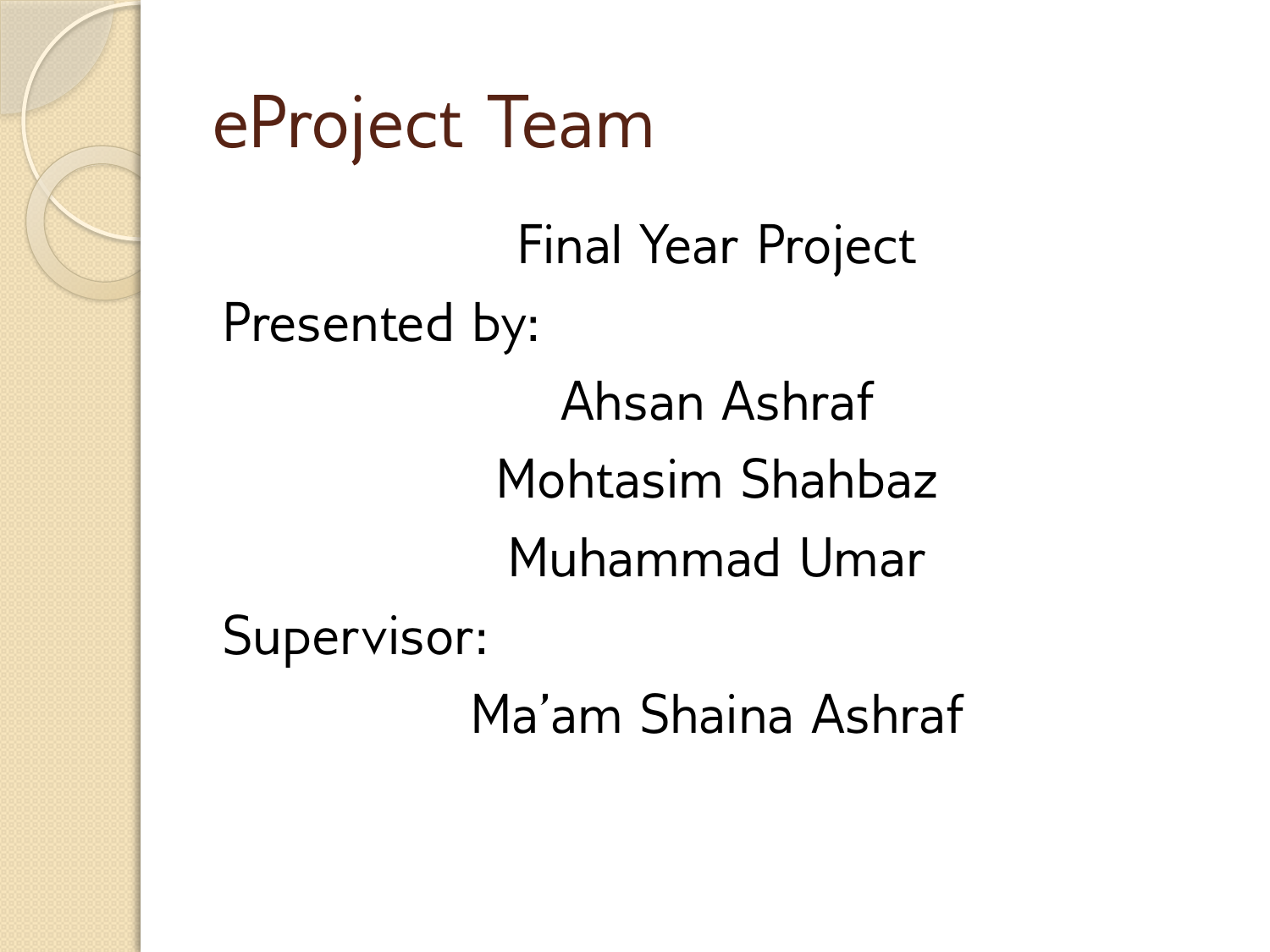

# eProject Team
Final Year Project
Presented by:
Ahsan Ashraf
Mohtasim Shahbaz
Muhammad Umar
Supervisor:
Ma’am Shaina Ashraf